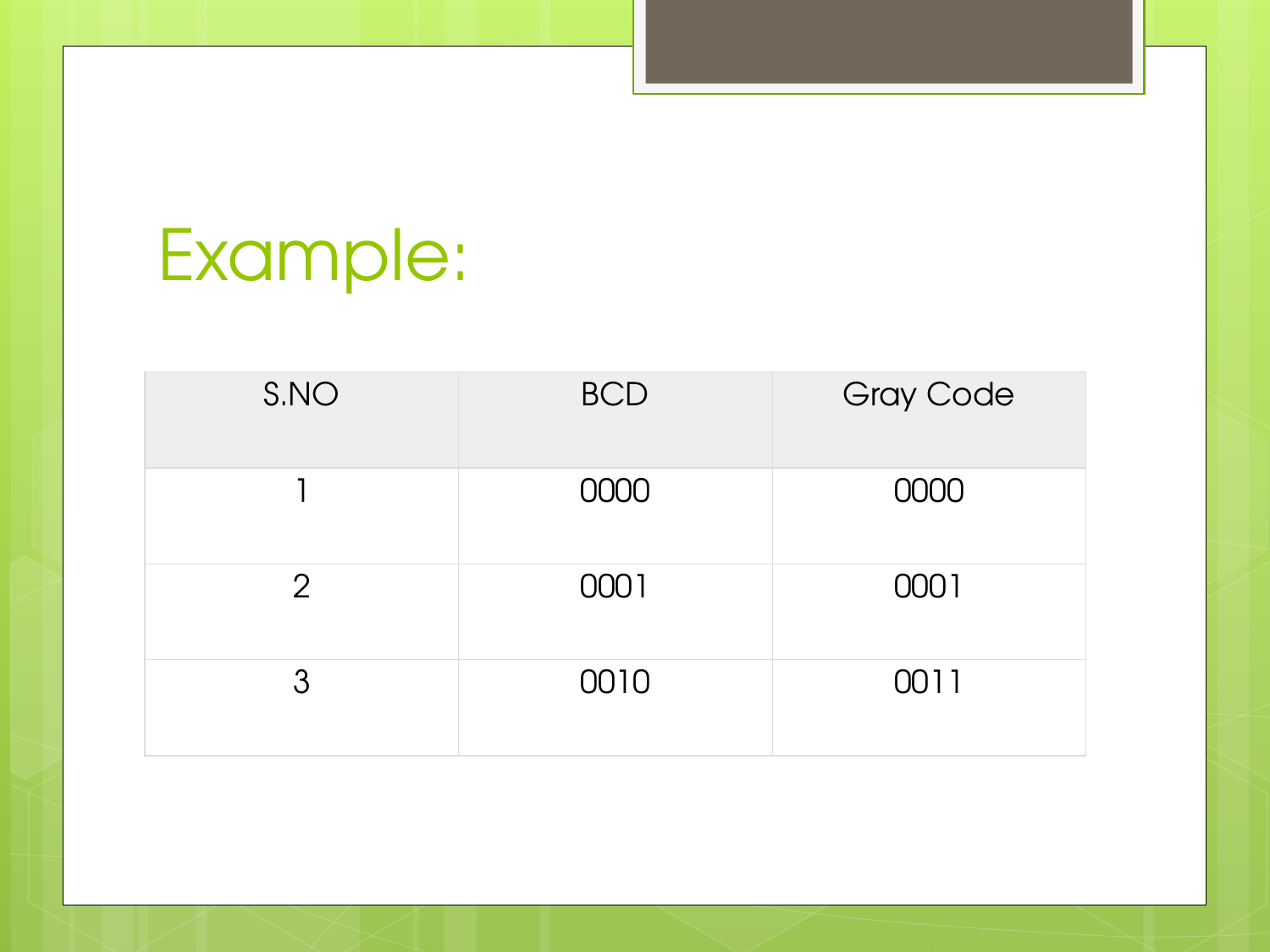

# Example:
| S.NO | BCD | Gray Code |
| --- | --- | --- |
| 1 | 0000 | 0000 |
| 2 | 0001 | 0001 |
| 3 | 0010 | 0011 |